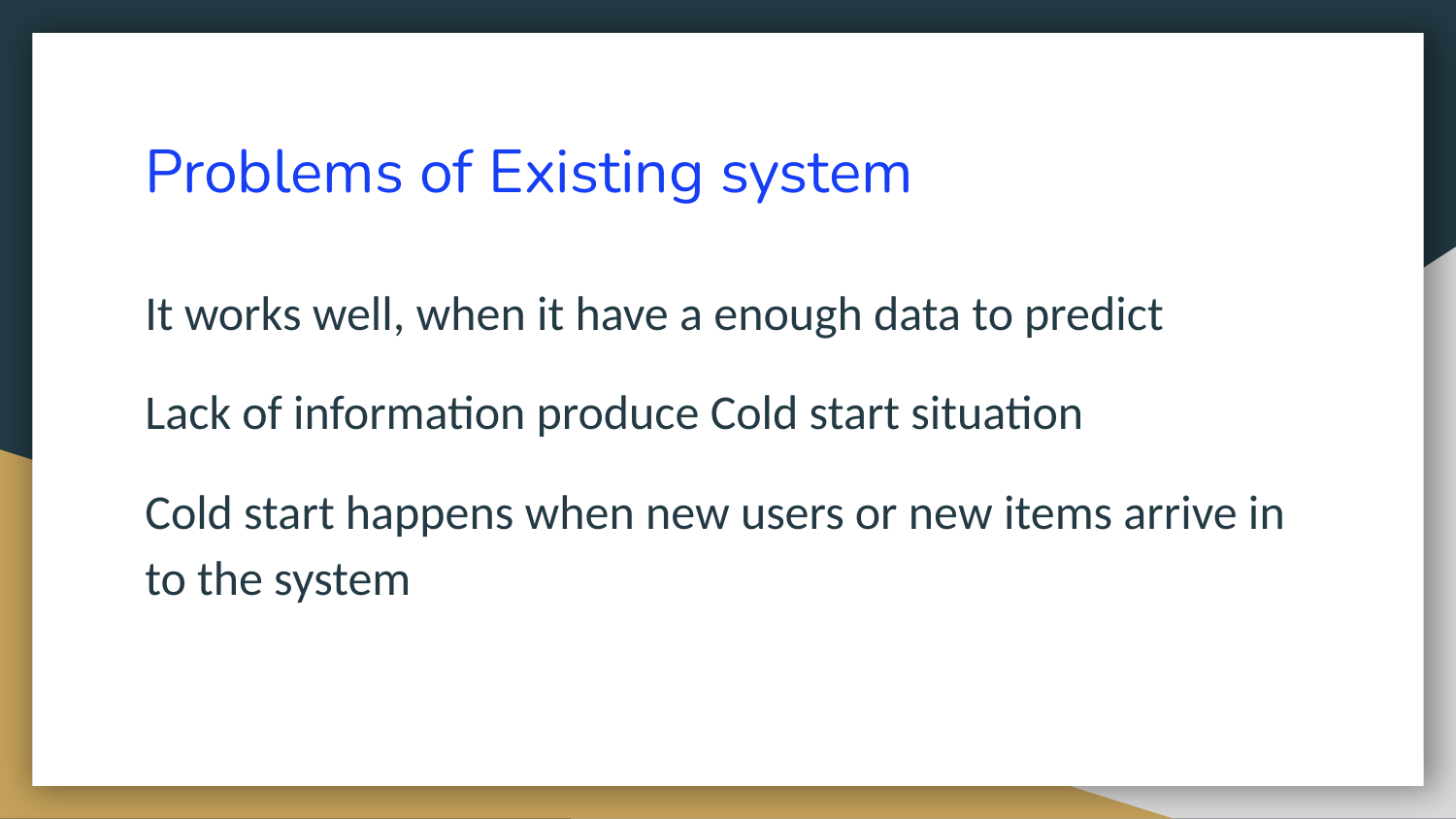

# Problems of Existing system
It works well, when it have a enough data to predict
Lack of information produce Cold start situation
Cold start happens when new users or new items arrive in to the system